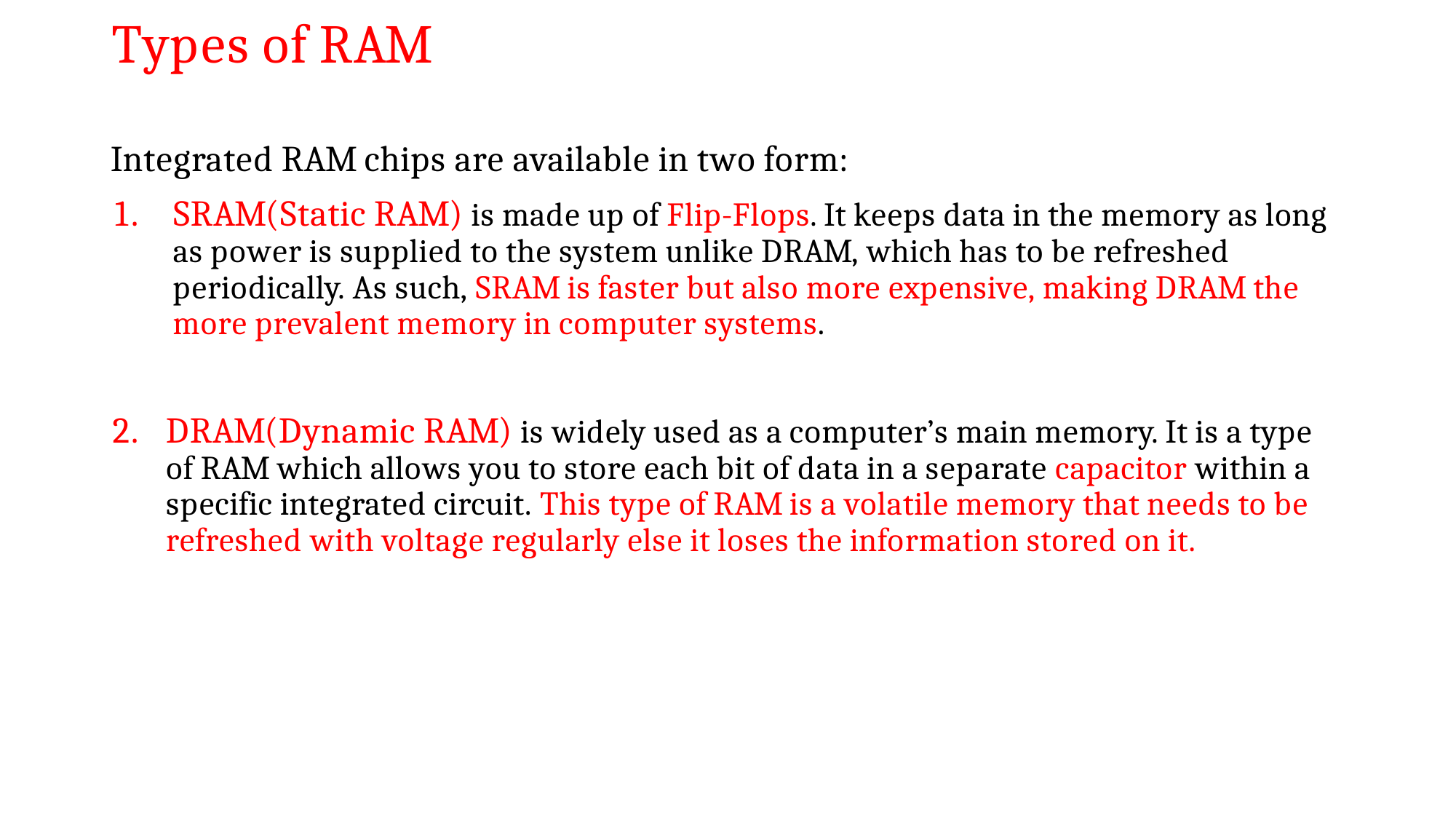

# Types of RAM
Integrated RAM chips are available in two form:
SRAM(Static RAM) is made up of Flip-Flops. It keeps data in the memory as long as power is supplied to the system unlike DRAM, which has to be refreshed periodically. As such, SRAM is faster but also more expensive, making DRAM the more prevalent memory in computer systems.

DRAM(Dynamic RAM) is widely used as a computer’s main memory. It is a type of RAM which allows you to store each bit of data in a separate capacitor within a specific integrated circuit. This type of RAM is a volatile memory that needs to be refreshed with voltage regularly else it loses the information stored on it.